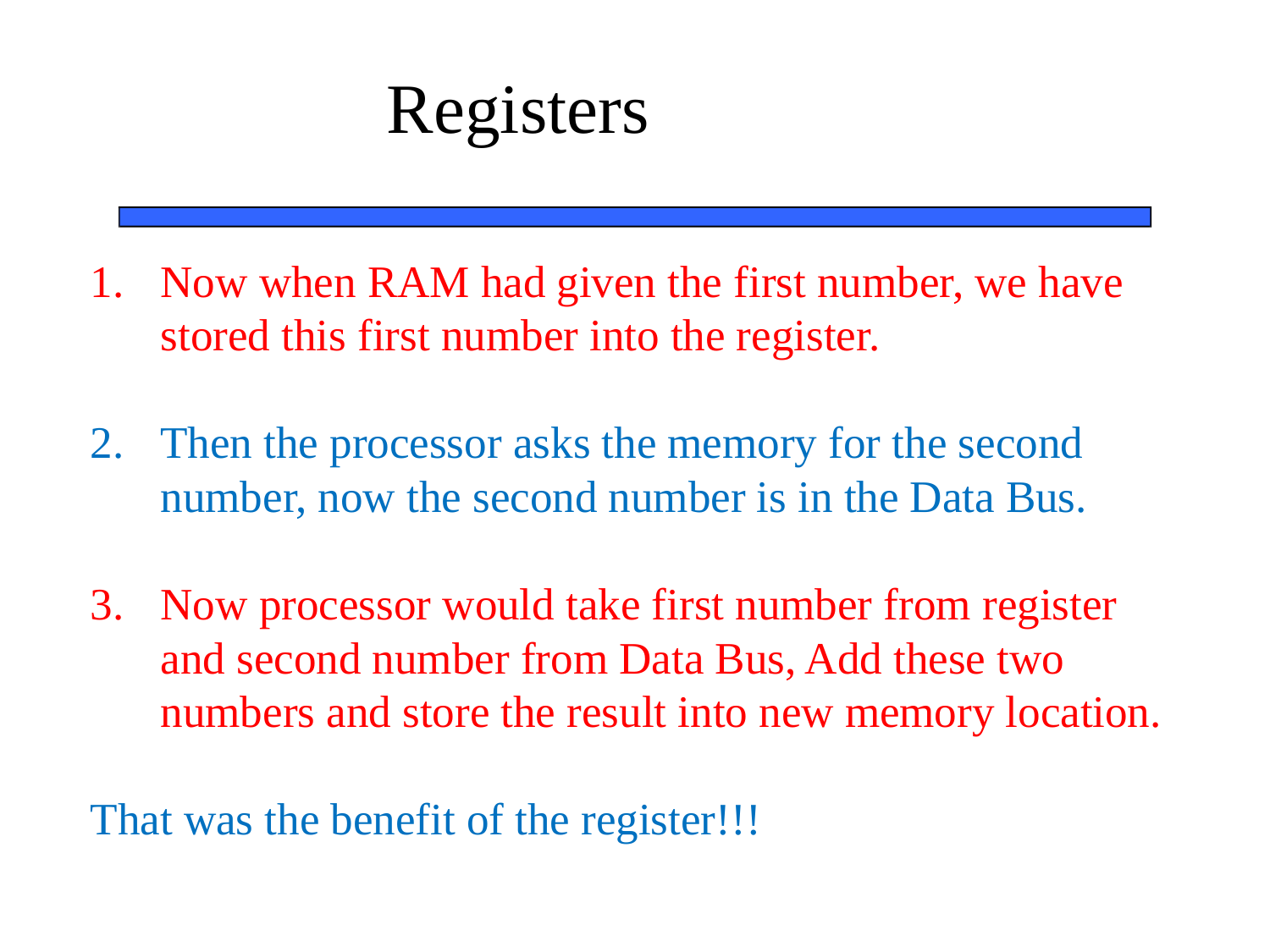

48
# Registers
Now when RAM had given the first number, we have stored this first number into the register.

Then the processor asks the memory for the second number, now the second number is in the Data Bus.

Now processor would take first number from register and second number from Data Bus, Add these two numbers and store the result into new memory location.

That was the benefit of the register!!!